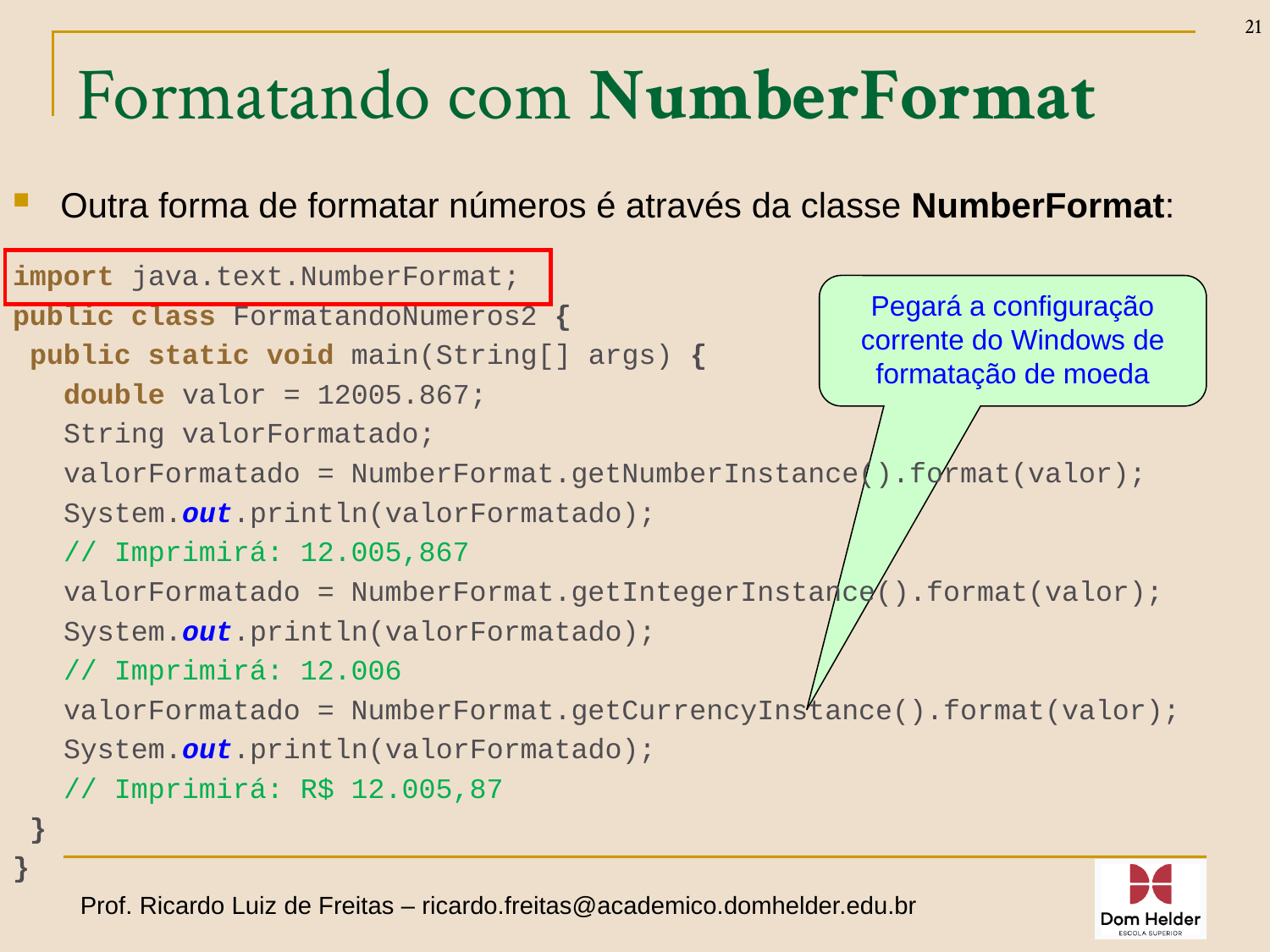

21
# Formatando com NumberFormat
Outra forma de formatar números é através da classe NumberFormat:

import java.text.NumberFormat;
public class FormatandoNumeros2 {
 public static void main(String[] args) {
   double valor = 12005.867;
   String valorFormatado;
   valorFormatado = NumberFormat.getNumberInstance().format(valor);
   System.out.println(valorFormatado);
   // Imprimirá: 12.005,867
   valorFormatado = NumberFormat.getIntegerInstance().format(valor);
   System.out.println(valorFormatado);
   // Imprimirá: 12.006
   valorFormatado = NumberFormat.getCurrencyInstance().format(valor);
   System.out.println(valorFormatado);
   // Imprimirá: R$ 12.005,87
 }
}

Pegará a configuração corrente do Windows de formatação de moeda